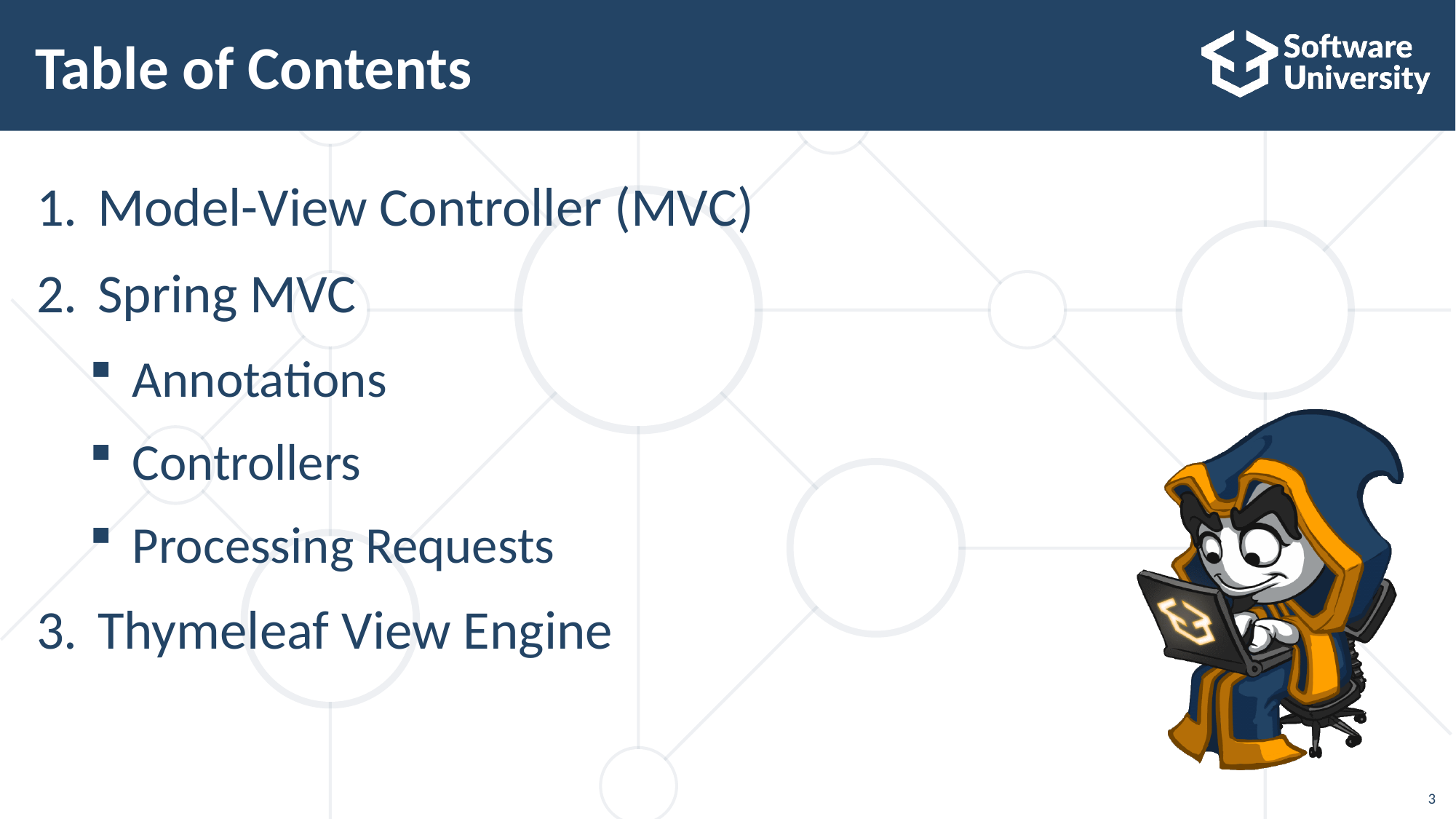

# Table of Contents
Model-View Controller (MVC)
Spring MVC
Annotations
Controllers
Processing Requests
Thymeleaf View Engine
3